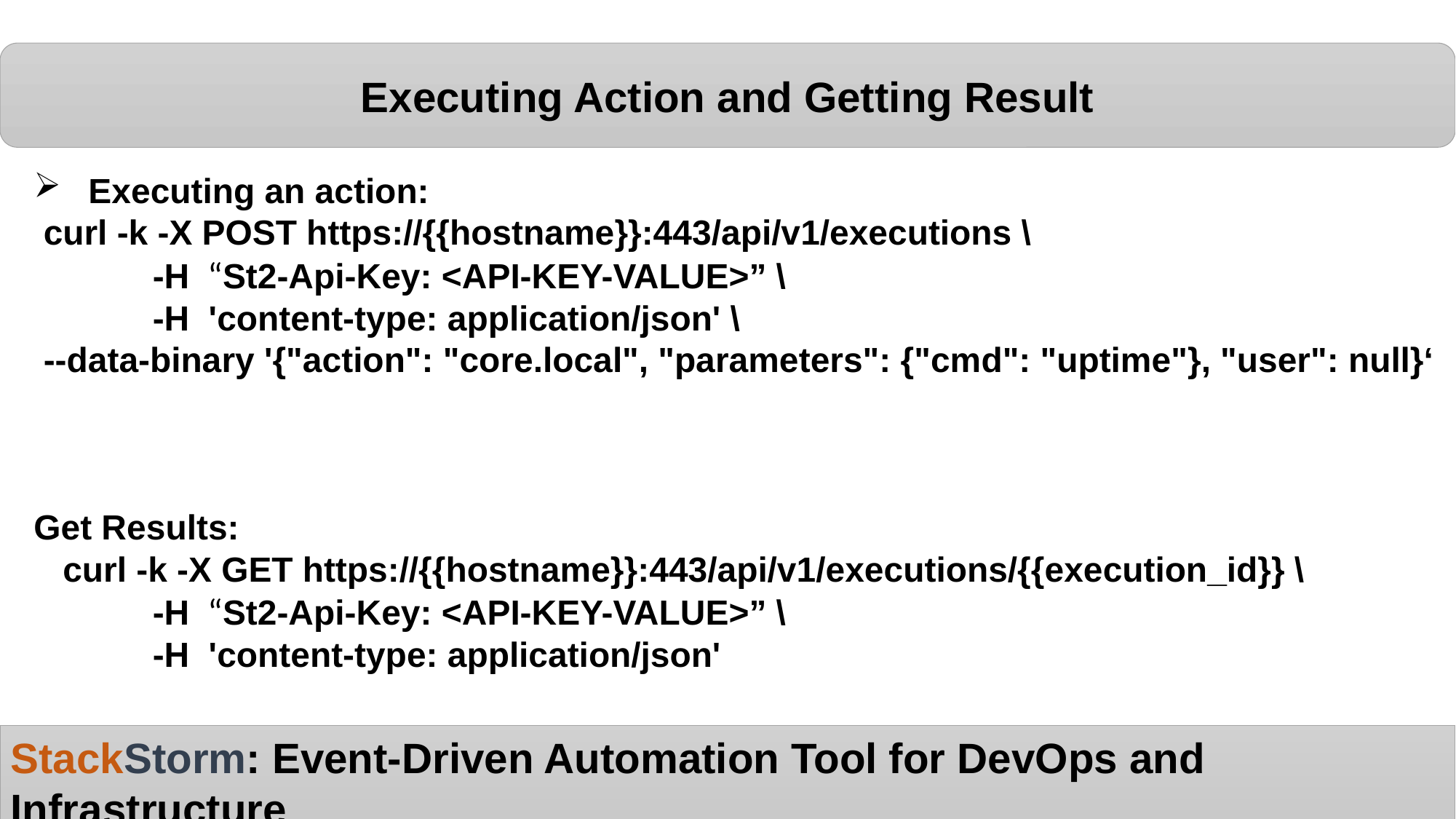

Executing Action and Getting Result
Executing an action:
 curl -k -X POST https://{{hostname}}:443/api/v1/executions \
	 -H  “St2-Api-Key: <API-KEY-VALUE>” \
 	 -H  'content-type: application/json' \
 --data-binary '{"action": "core.local", "parameters": {"cmd": "uptime"}, "user": null}‘

Get Results:
   curl -k -X GET https://{{hostname}}:443/api/v1/executions/{{execution_id}} \
	 -H  “St2-Api-Key: <API-KEY-VALUE>” \
 	 -H  'content-type: application/json'

StackStorm: Event-Driven Automation Tool for DevOps and Infrastructure